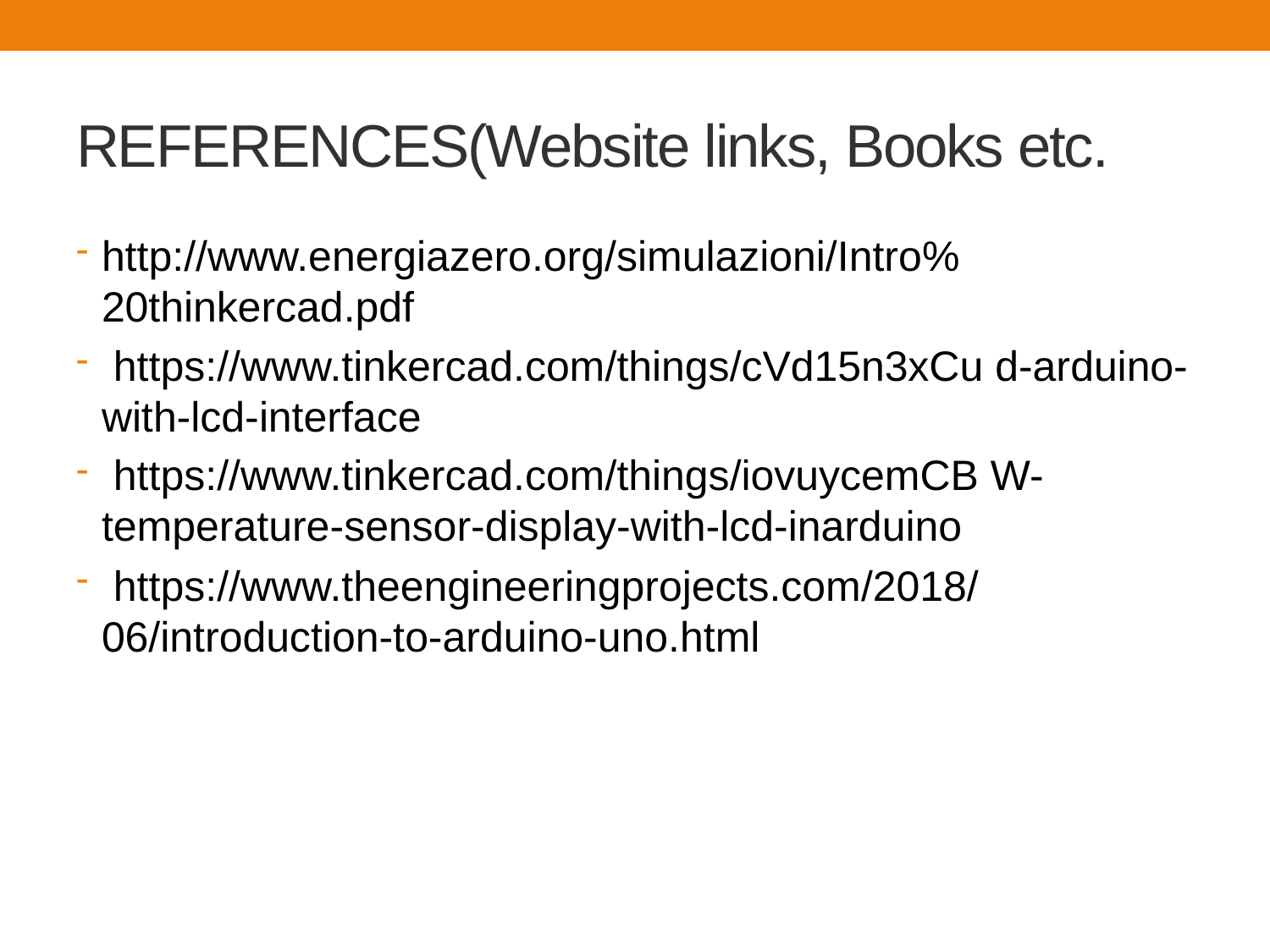

# REFERENCES(Website links, Books etc.
http://www.energiazero.org/simulazioni/Intro% 20thinkercad.pdf
 https://www.tinkercad.com/things/cVd15n3xCu d-arduino-with-lcd-interface
 https://www.tinkercad.com/things/iovuycemCB W-temperature-sensor-display-with-lcd-inarduino
 https://www.theengineeringprojects.com/2018/ 06/introduction-to-arduino-uno.html